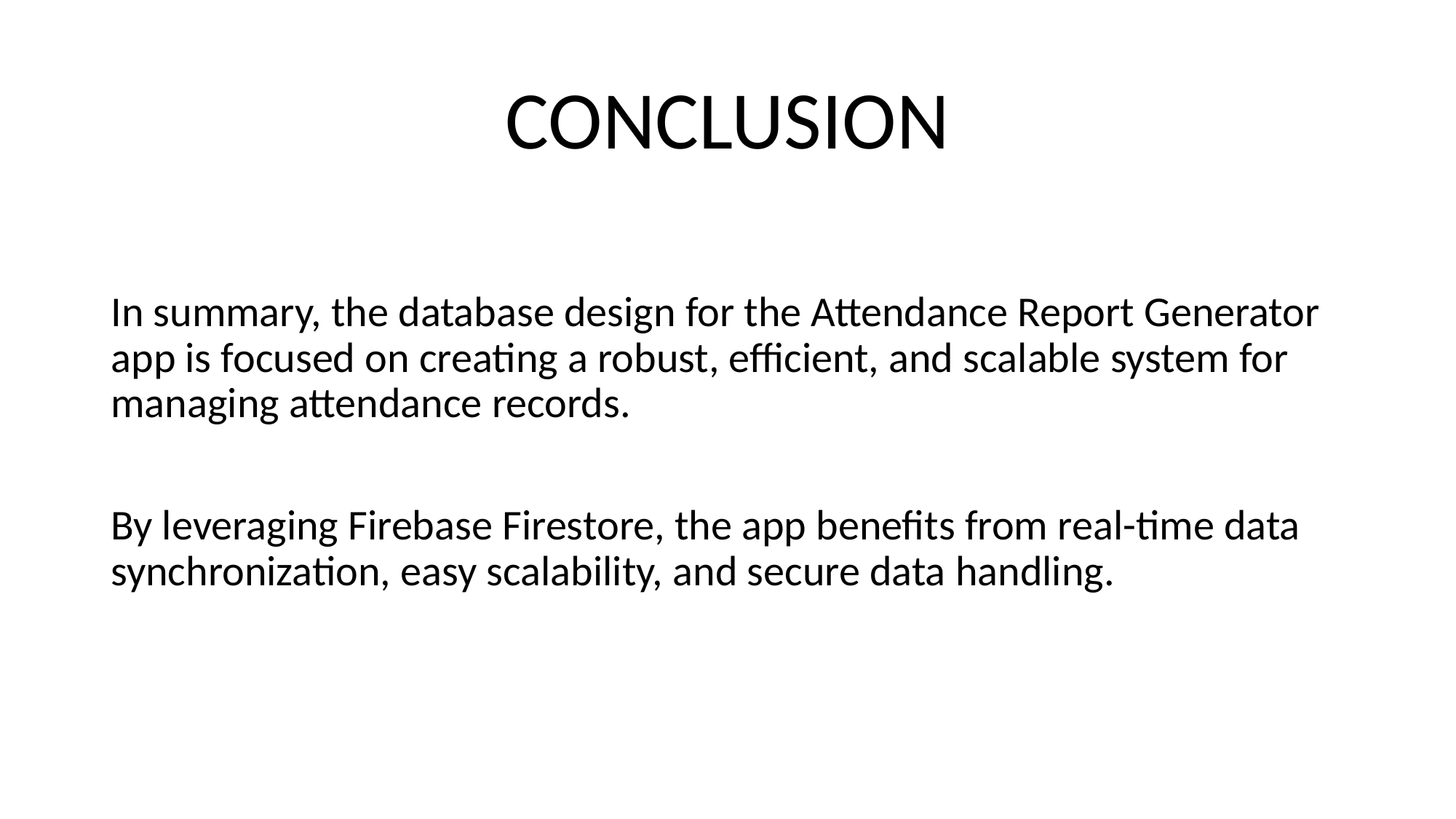

# CONCLUSION

In summary, the database design for the Attendance Report Generator app is focused on creating a robust, efficient, and scalable system for managing attendance records.

By leveraging Firebase Firestore, the app benefits from real-time data synchronization, easy scalability, and secure data handling.